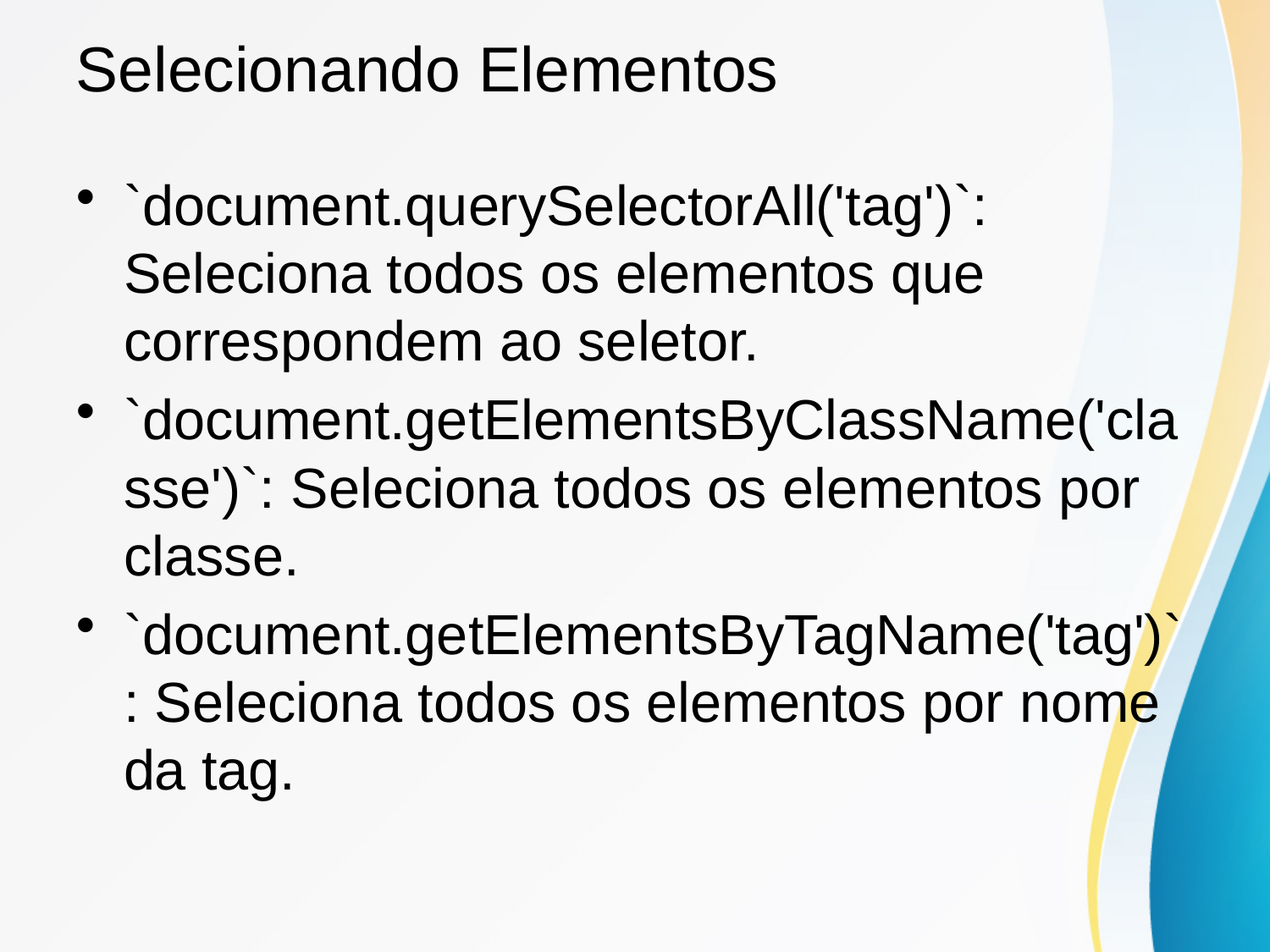

# Selecionando Elementos
`document.querySelectorAll('tag')`: Seleciona todos os elementos que correspondem ao seletor.
`document.getElementsByClassName('classe')`: Seleciona todos os elementos por classe.
`document.getElementsByTagName('tag')`: Seleciona todos os elementos por nome da tag.